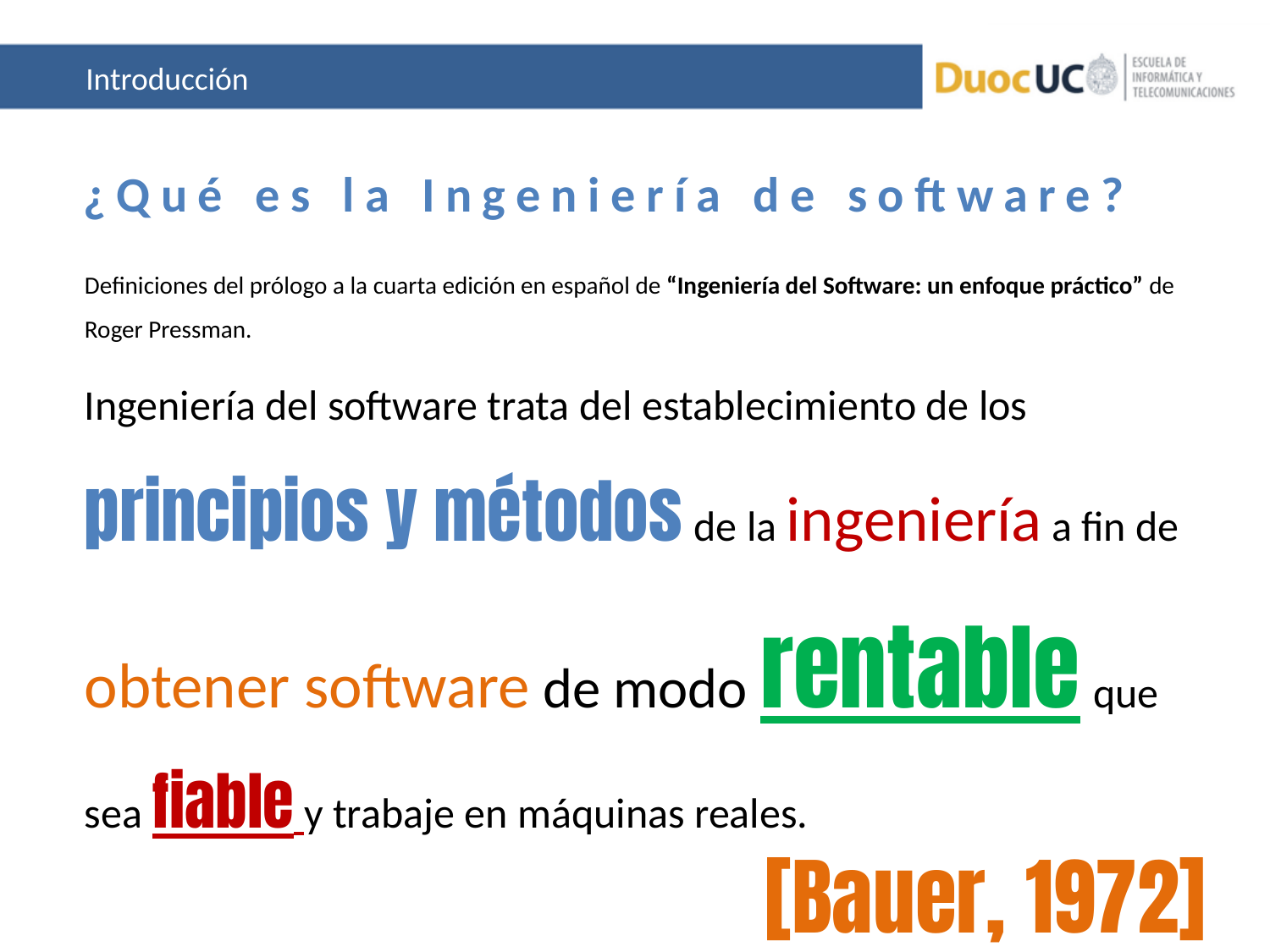

Introducción
¿Qué es la Ingeniería de software?
Definiciones del prólogo a la cuarta edición en español de “Ingeniería del Software: un enfoque práctico” de Roger Pressman.
Ingeniería del software trata del establecimiento de los principios y métodos de la ingeniería a fin de obtener software de modo rentable que sea fiable y trabaje en máquinas reales.
[Bauer, 1972]